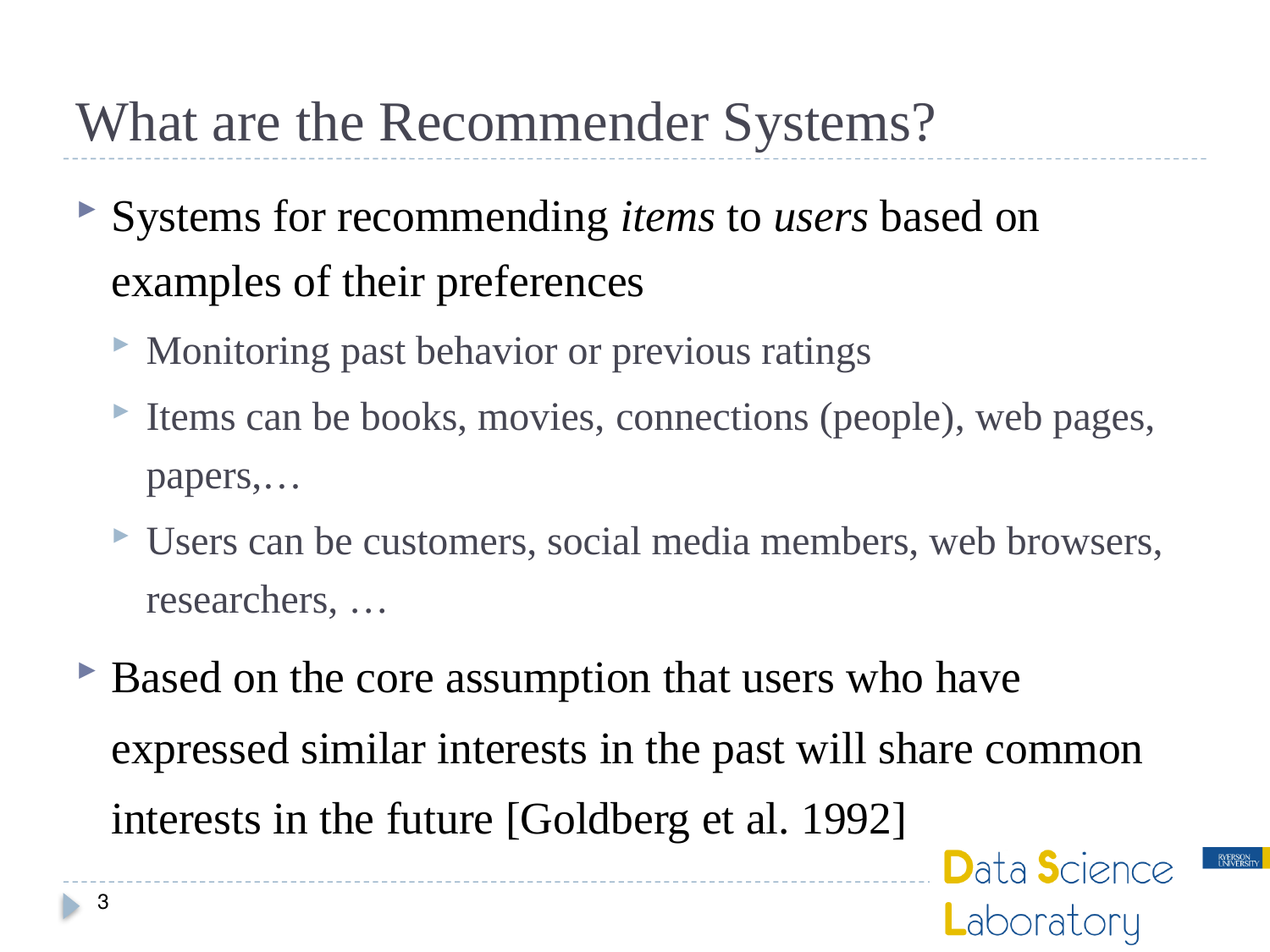

# What are the Recommender Systems?
Systems for recommending items to users based on examples of their preferences
Monitoring past behavior or previous ratings
Items can be books, movies, connections (people), web pages, papers,…
Users can be customers, social media members, web browsers, researchers, …
Based on the core assumption that users who have expressed similar interests in the past will share common interests in the future [Goldberg et al. 1992]
3